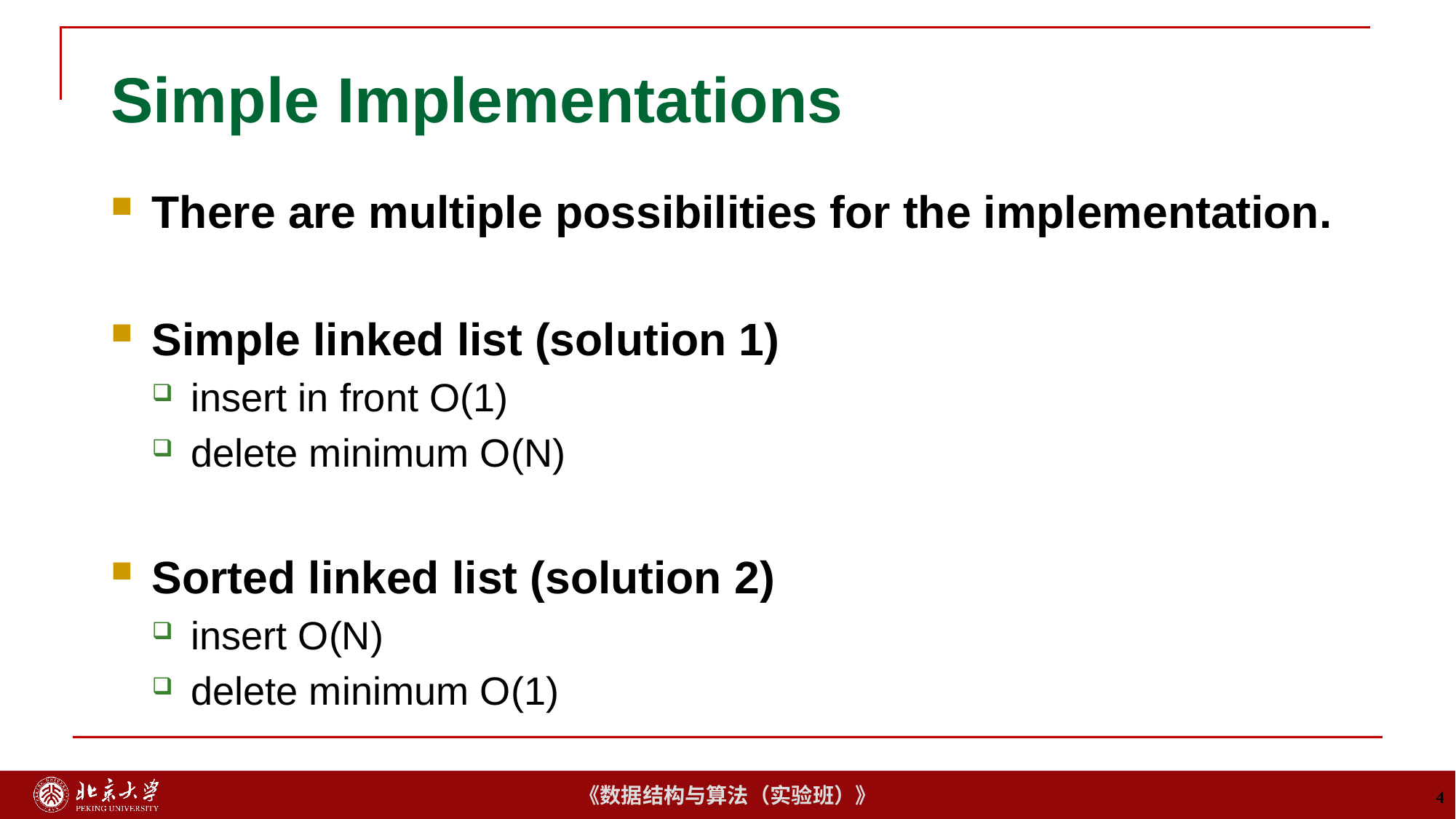

# Simple Implementations
There are multiple possibilities for the implementation.

Simple linked list (solution 1)
insert in front O(1)
delete minimum O(N)

Sorted linked list (solution 2)
insert O(N)
delete minimum O(1)

4